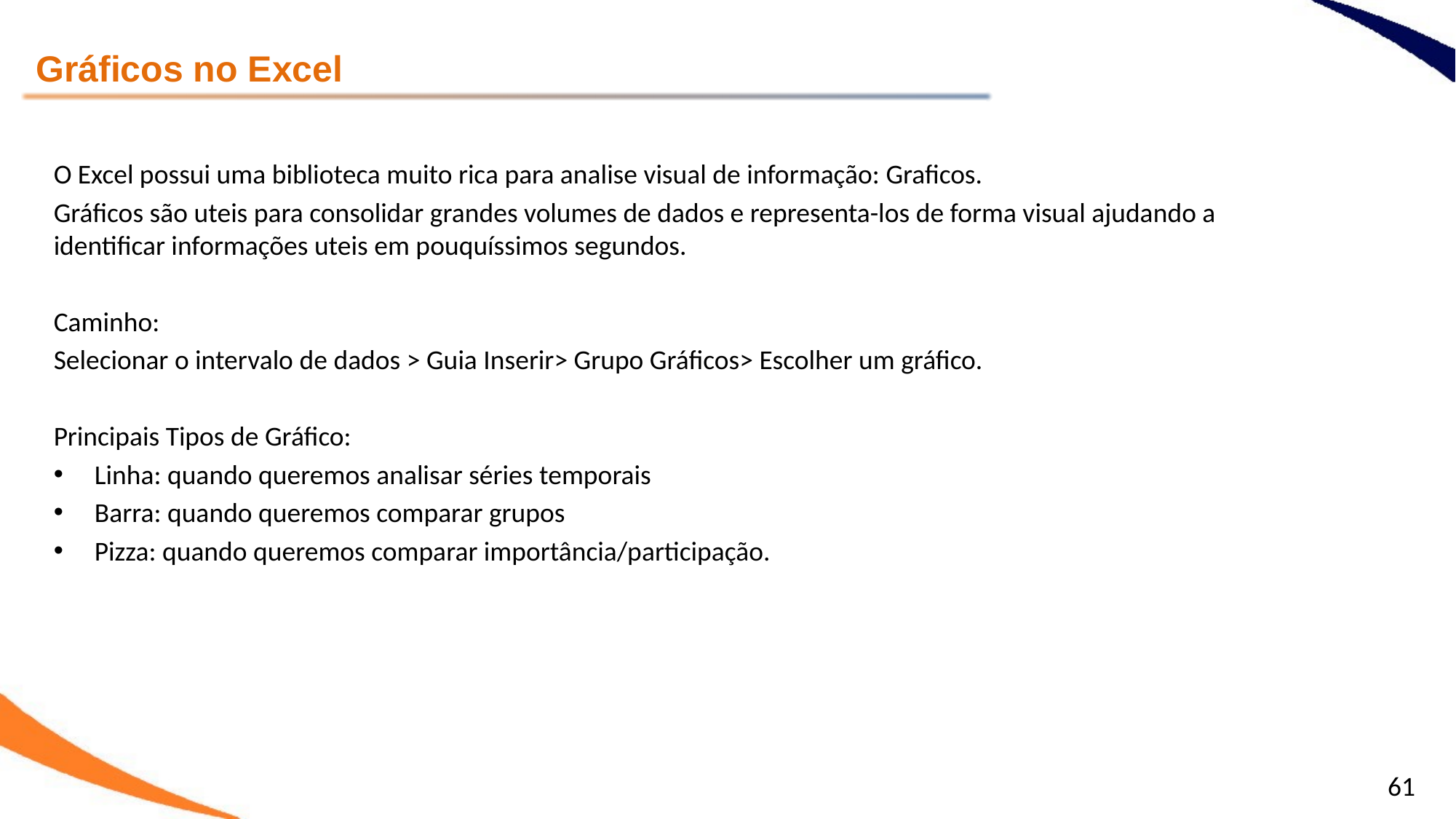

Gráficos no Excel
O Excel possui uma biblioteca muito rica para analise visual de informação: Graficos.
Gráficos são uteis para consolidar grandes volumes de dados e representa-los de forma visual ajudando a identificar informações uteis em pouquíssimos segundos.

Caminho:
Selecionar o intervalo de dados > Guia Inserir> Grupo Gráficos> Escolher um gráfico.

Principais Tipos de Gráfico:
Linha: quando queremos analisar séries temporais
Barra: quando queremos comparar grupos
Pizza: quando queremos comparar importância/participação.